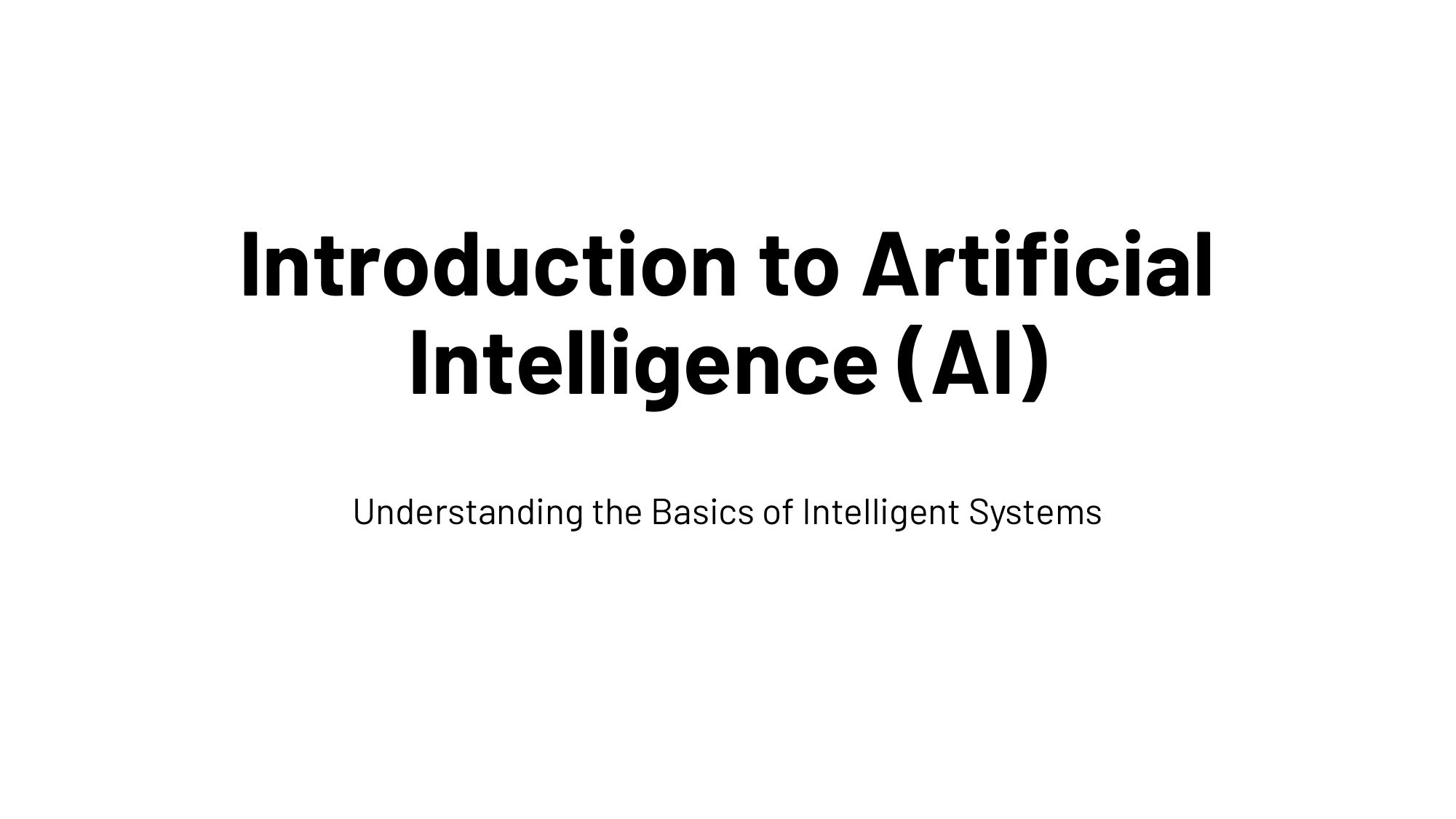

# Introduction to Artificial Intelligence (AI)
Understanding the Basics of Intelligent Systems